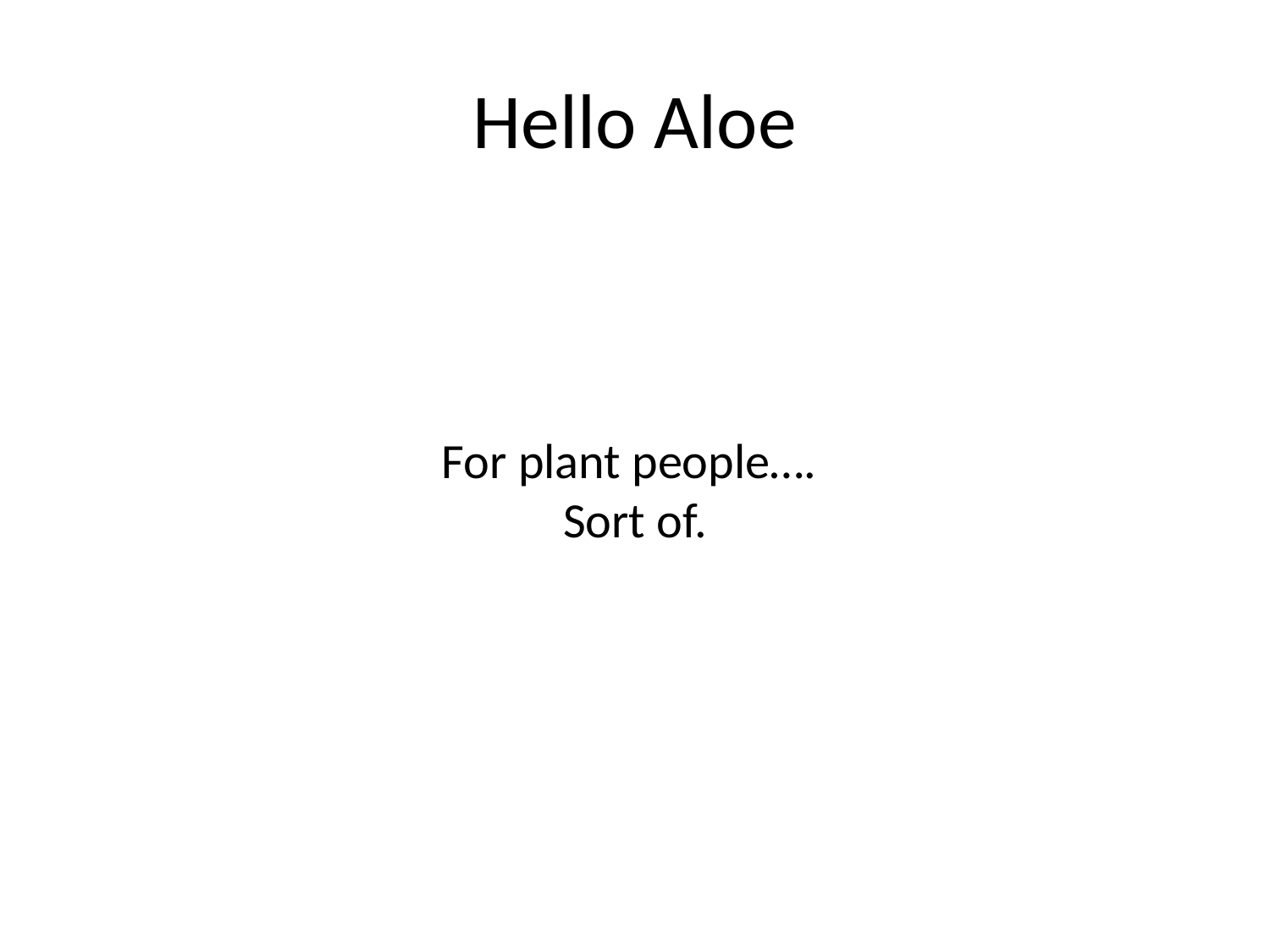

# Hello Aloe
For plant people….
Sort of.